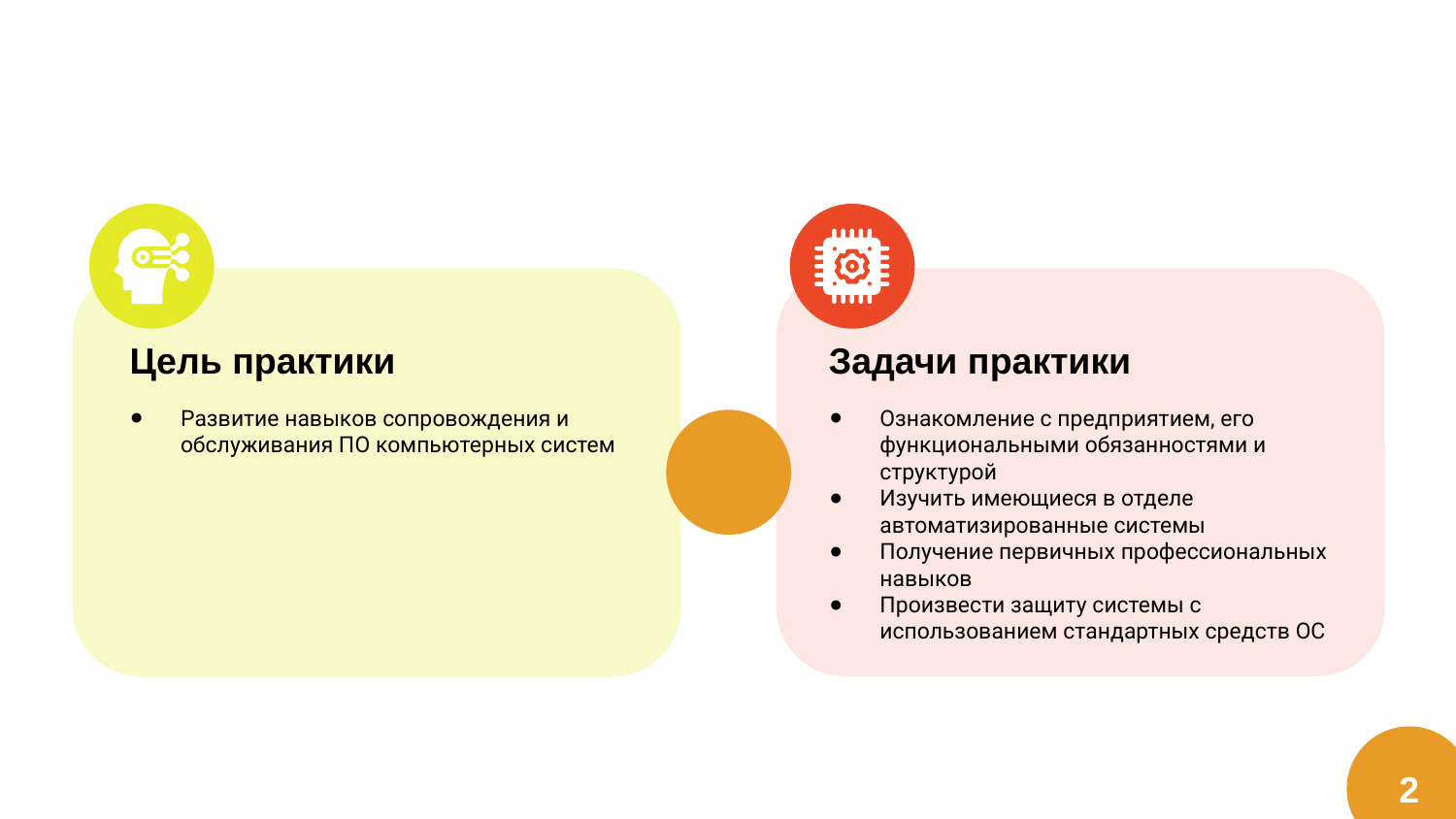

Цель практики
Развитие навыков сопровождения и обслуживания ПО компьютерных систем
Задачи практики
Ознакомление с предприятием, его функциональными обязанностями и структурой
Изучить имеющиеся в отделе автоматизированные системы
Получение первичных профессиональных навыков
Произвести защиту системы с использованием стандартных средств ОС

2